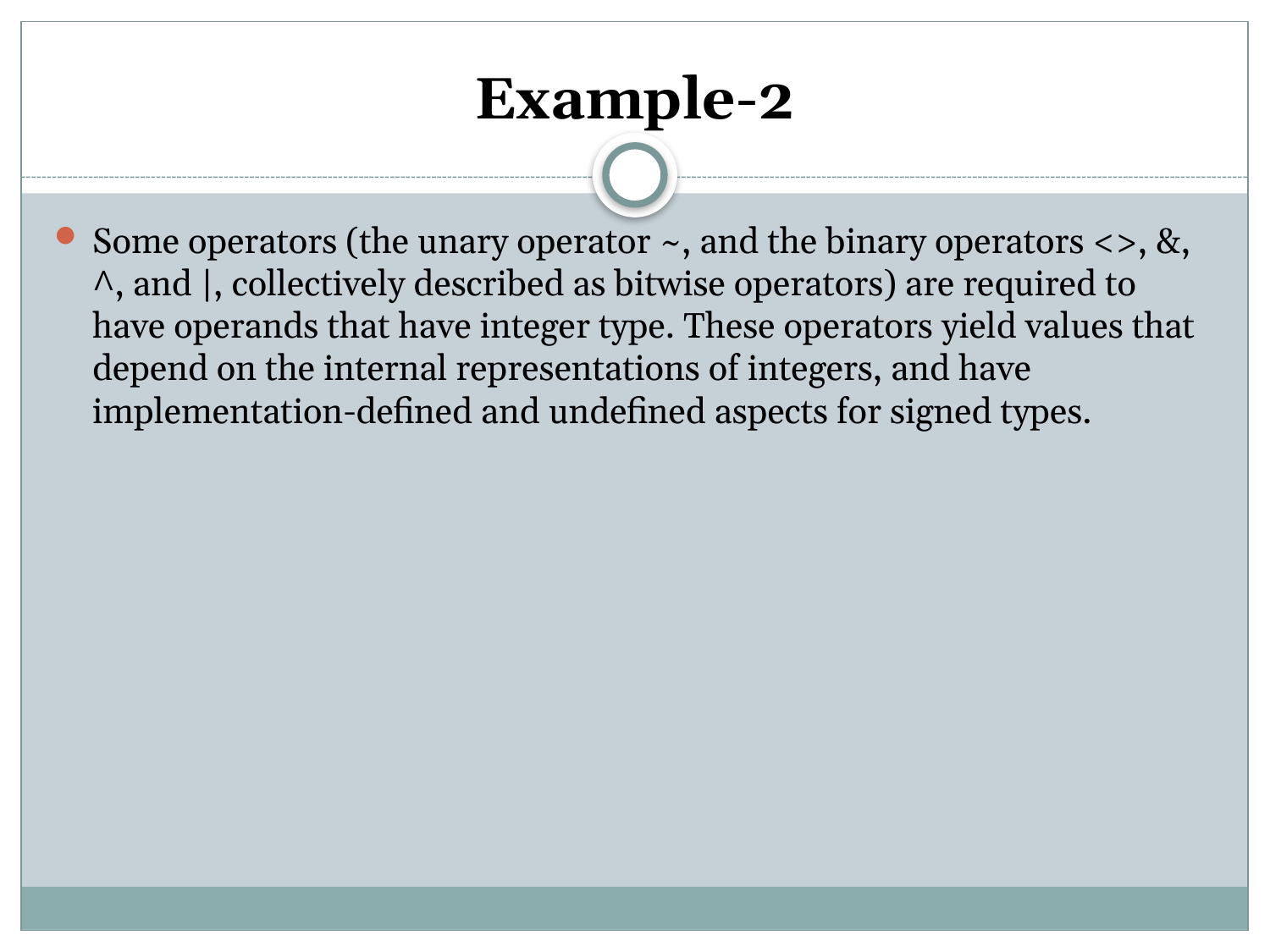

# Example-2
Some operators (the unary operator ~, and the binary operators <>, &, ^, and |, collectively described as bitwise operators) are required to have operands that have integer type. These operators yield values that depend on the internal representations of integers, and have implementation-defined and undefined aspects for signed types.